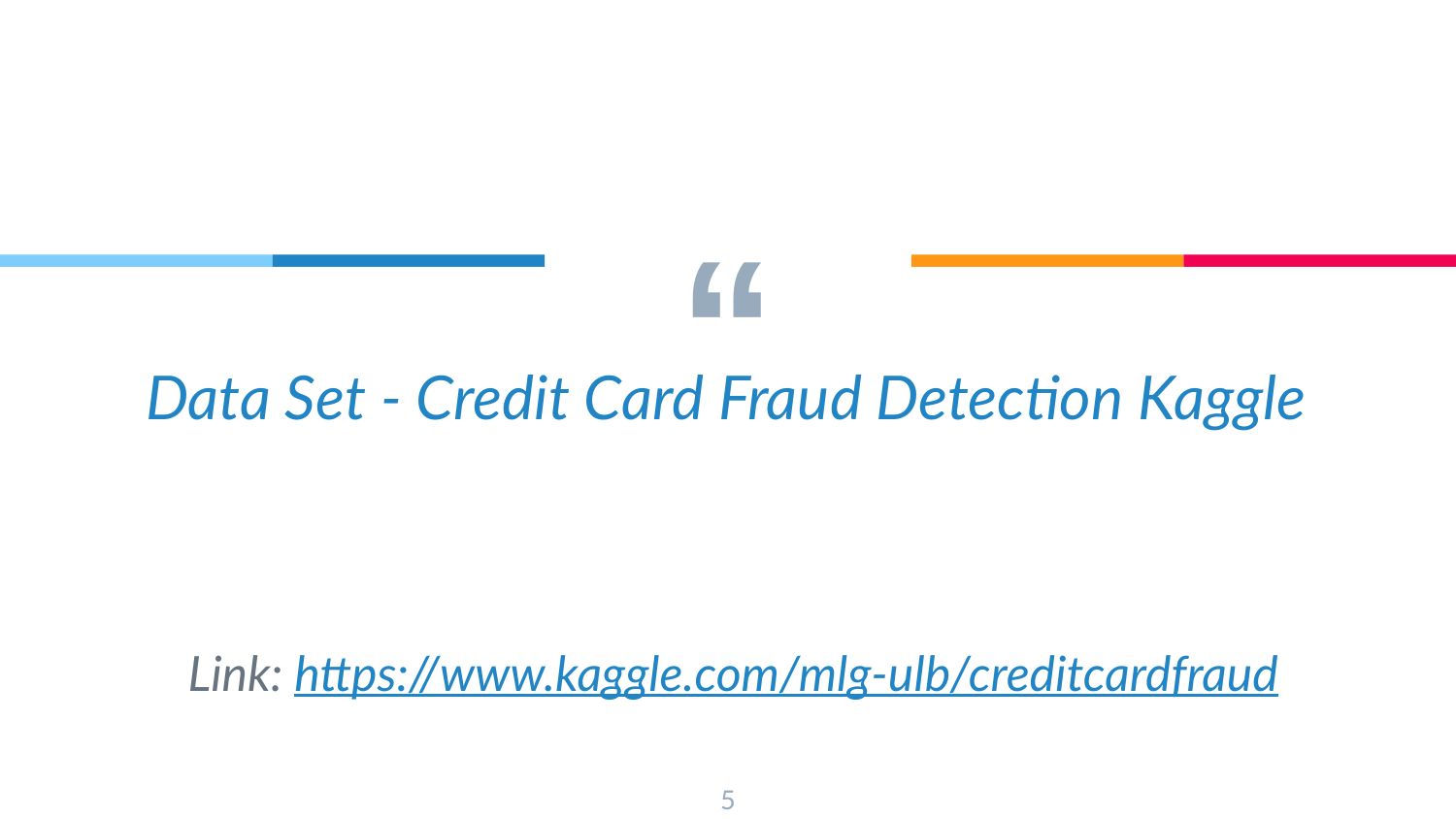

Data Set - Credit Card Fraud Detection Kaggle

Link: https://www.kaggle.com/mlg-ulb/creditcardfraud
5